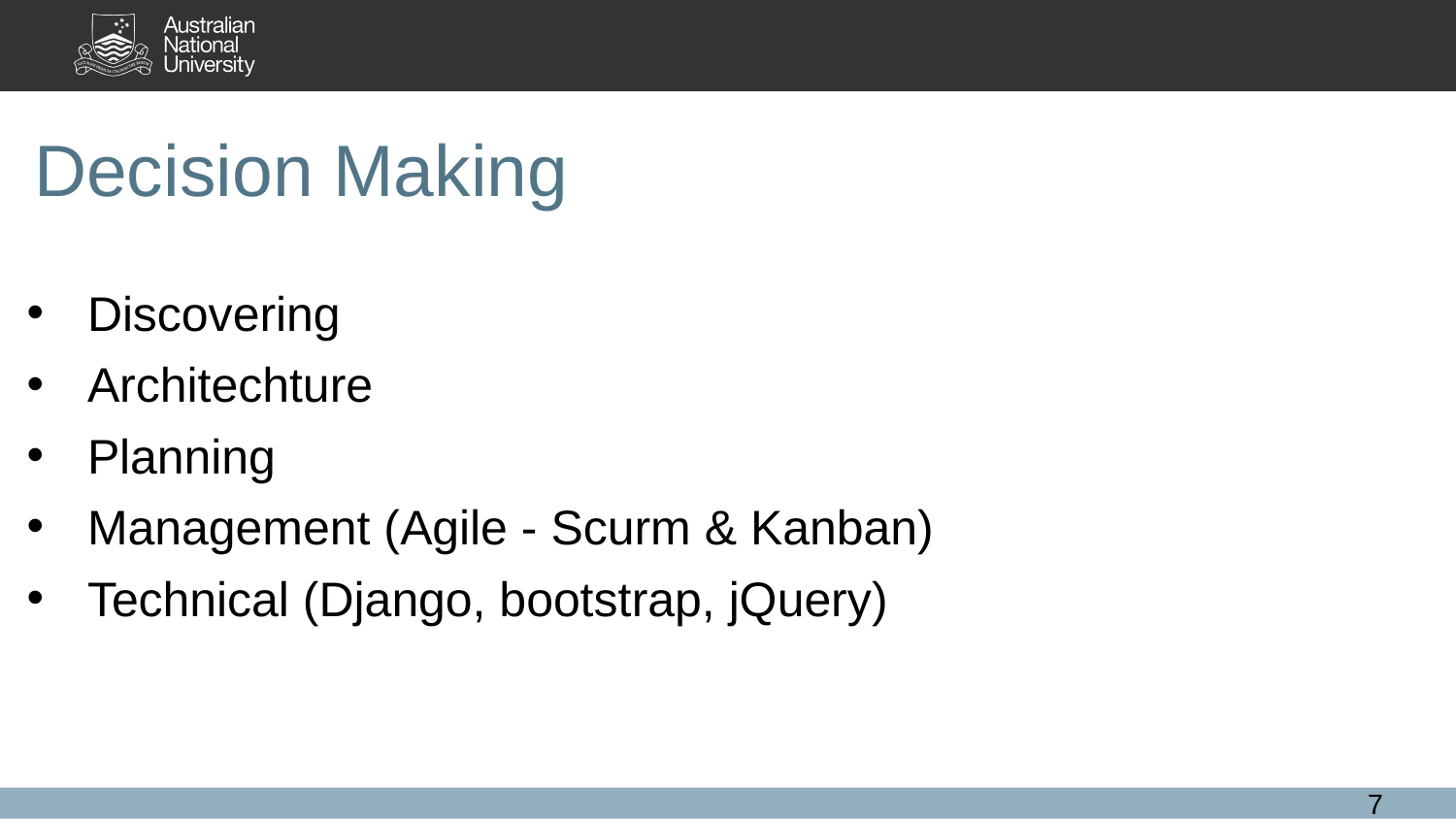

# Decision Making

Discovering
Architechture
Planning
Management (Agile - Scurm & Kanban)
Technical (Django, bootstrap, jQuery)

7